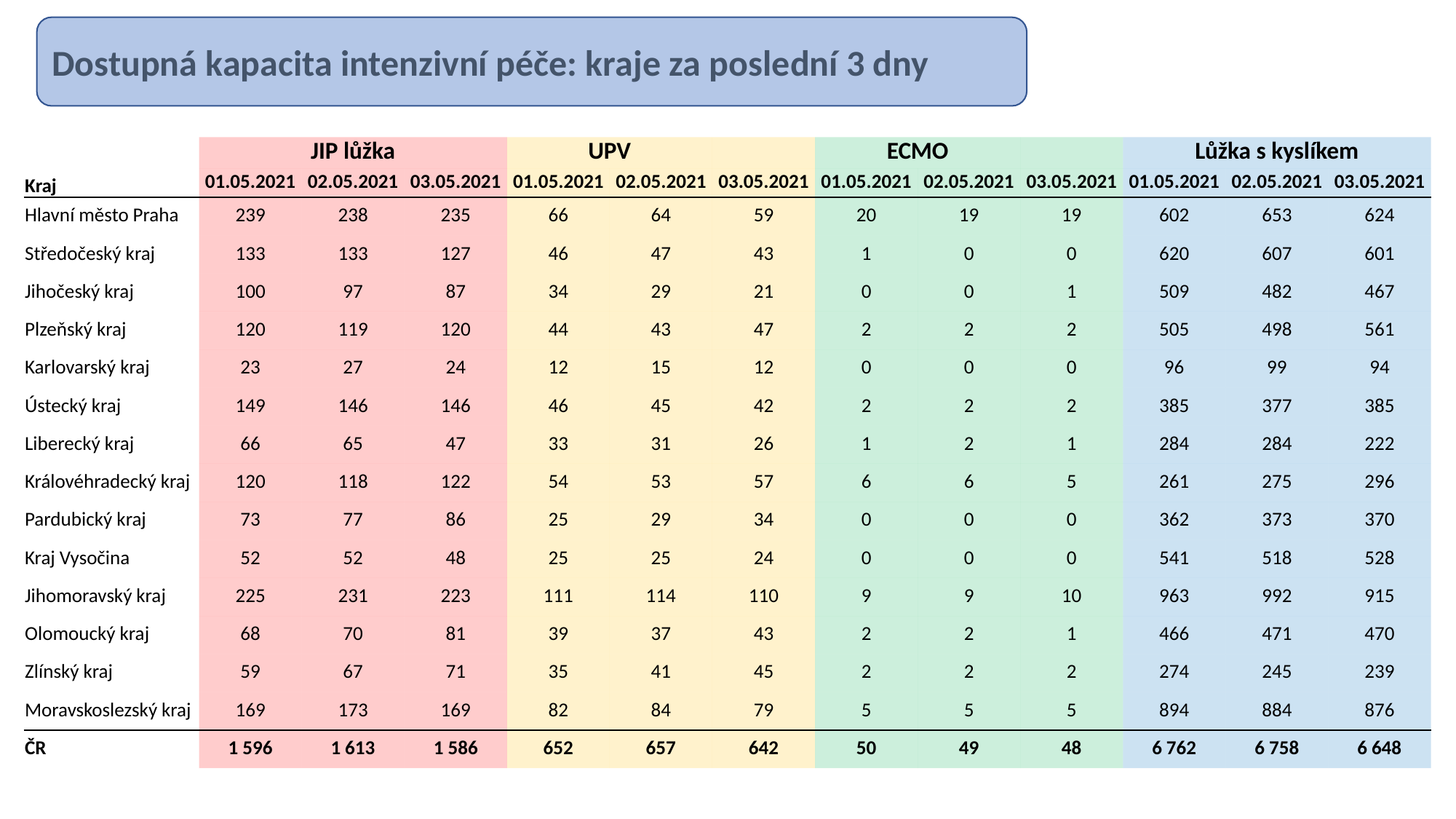

Dostupná kapacita intenzivní péče: kraje za poslední 3 dny
|  | JIP lůžka |  |  | UPV |  |  | ECMO |  |  | Lůžka s kyslíkem |  |  |
| --- | --- | --- | --- | --- | --- | --- | --- | --- | --- | --- | --- | --- |
| Kraj | 01.05.2021 | 02.05.2021 | 03.05.2021 | 01.05.2021 | 02.05.2021 | 03.05.2021 | 01.05.2021 | 02.05.2021 | 03.05.2021 | 01.05.2021 | 02.05.2021 | 03.05.2021 |
| Hlavní město Praha | 239 | 238 | 235 | 66 | 64 | 59 | 20 | 19 | 19 | 602 | 653 | 624 |
| Středočeský kraj | 133 | 133 | 127 | 46 | 47 | 43 | 1 | 0 | 0 | 620 | 607 | 601 |
| Jihočeský kraj | 100 | 97 | 87 | 34 | 29 | 21 | 0 | 0 | 1 | 509 | 482 | 467 |
| Plzeňský kraj | 120 | 119 | 120 | 44 | 43 | 47 | 2 | 2 | 2 | 505 | 498 | 561 |
| Karlovarský kraj | 23 | 27 | 24 | 12 | 15 | 12 | 0 | 0 | 0 | 96 | 99 | 94 |
| Ústecký kraj | 149 | 146 | 146 | 46 | 45 | 42 | 2 | 2 | 2 | 385 | 377 | 385 |
| Liberecký kraj | 66 | 65 | 47 | 33 | 31 | 26 | 1 | 2 | 1 | 284 | 284 | 222 |
| Královéhradecký kraj | 120 | 118 | 122 | 54 | 53 | 57 | 6 | 6 | 5 | 261 | 275 | 296 |
| Pardubický kraj | 73 | 77 | 86 | 25 | 29 | 34 | 0 | 0 | 0 | 362 | 373 | 370 |
| Kraj Vysočina | 52 | 52 | 48 | 25 | 25 | 24 | 0 | 0 | 0 | 541 | 518 | 528 |
| Jihomoravský kraj | 225 | 231 | 223 | 111 | 114 | 110 | 9 | 9 | 10 | 963 | 992 | 915 |
| Olomoucký kraj | 68 | 70 | 81 | 39 | 37 | 43 | 2 | 2 | 1 | 466 | 471 | 470 |
| Zlínský kraj | 59 | 67 | 71 | 35 | 41 | 45 | 2 | 2 | 2 | 274 | 245 | 239 |
| Moravskoslezský kraj | 169 | 173 | 169 | 82 | 84 | 79 | 5 | 5 | 5 | 894 | 884 | 876 |
| ČR | 1 596 | 1 613 | 1 586 | 652 | 657 | 642 | 50 | 49 | 48 | 6 762 | 6 758 | 6 648 |